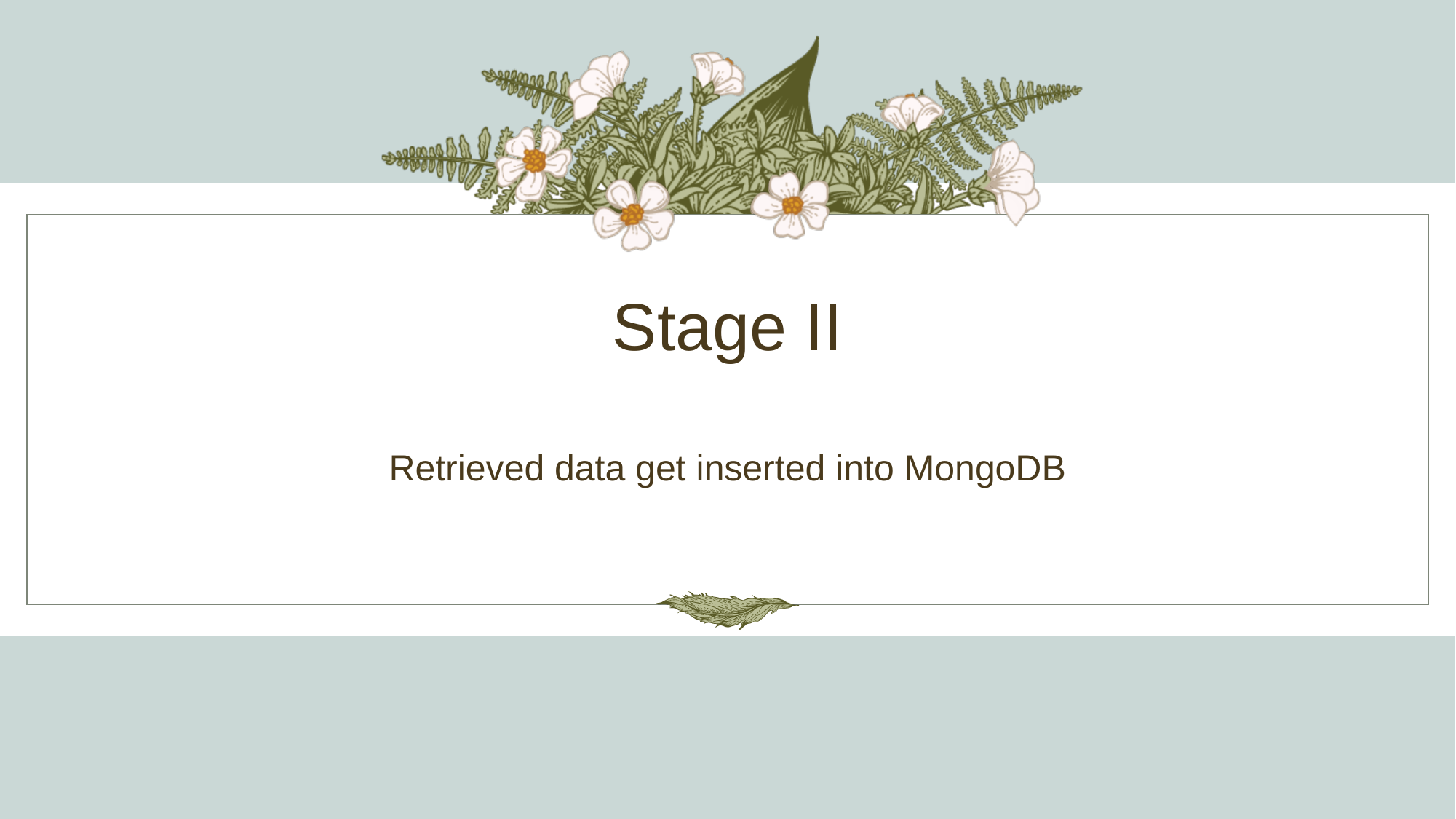

# Stage II
Retrieved data get inserted into MongoDB